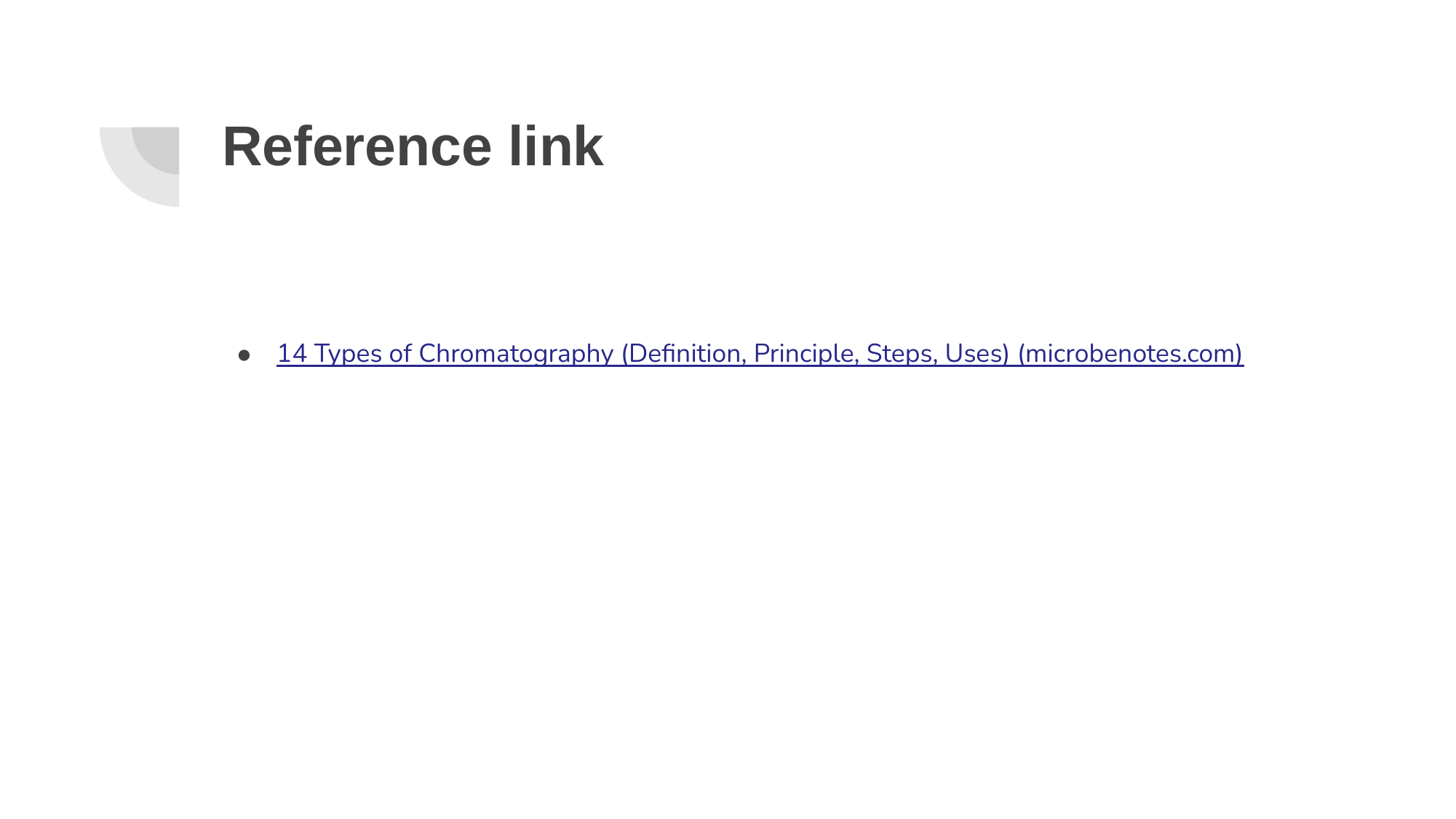

# Reference link
14 Types of Chromatography (Definition, Principle, Steps, Uses) (microbenotes.com)